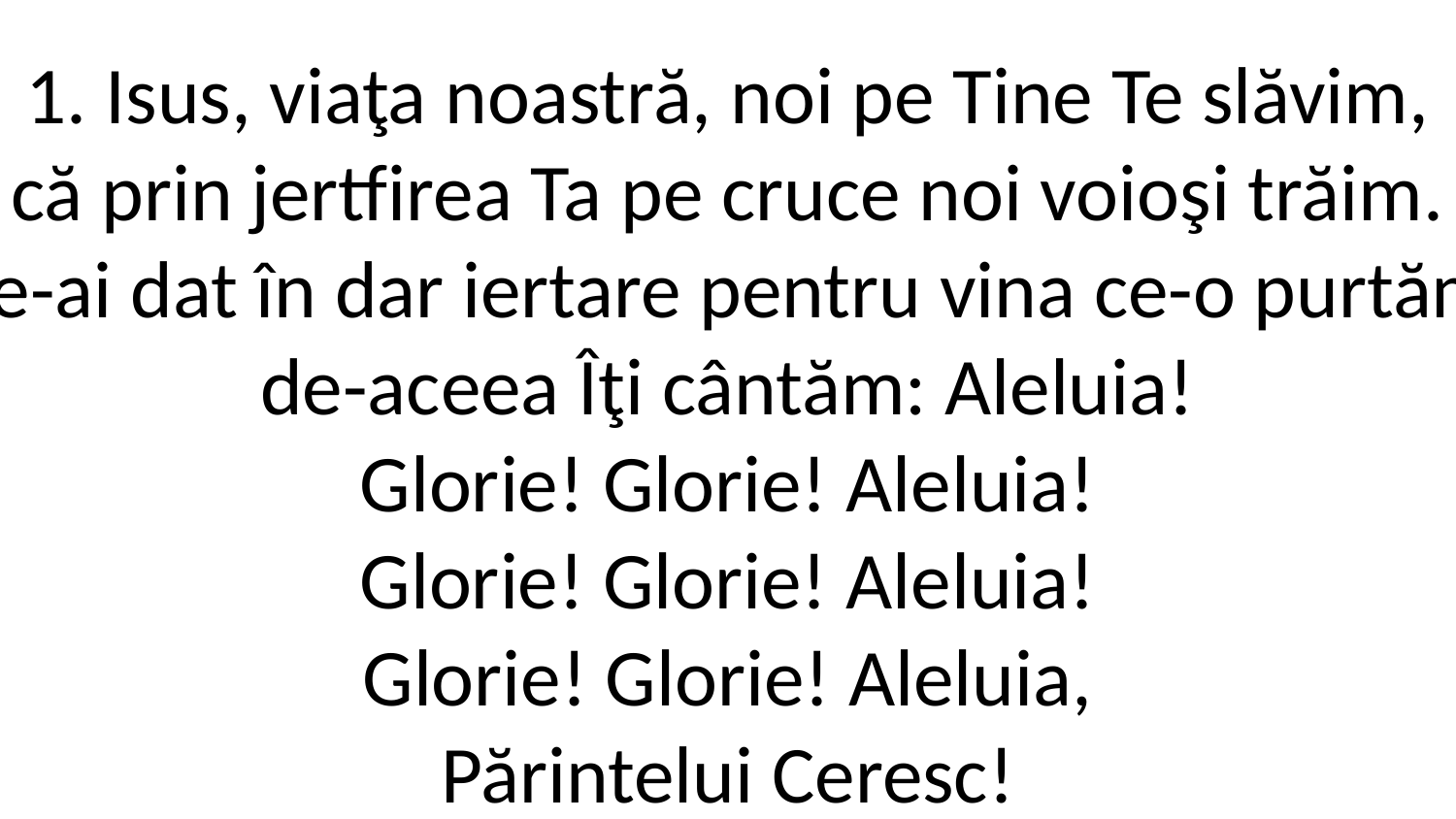

1. Isus, viaţa noastră, noi pe Tine Te slăvim,
că prin jertfirea Ta pe cruce noi voioşi trăim.
Ne-ai dat în dar iertare pentru vina ce-o purtăm,
de-aceea Îţi cântăm: Aleluia!
Glorie! Glorie! Aleluia!
Glorie! Glorie! Aleluia!
Glorie! Glorie! Aleluia,
Părintelui Ceresc!